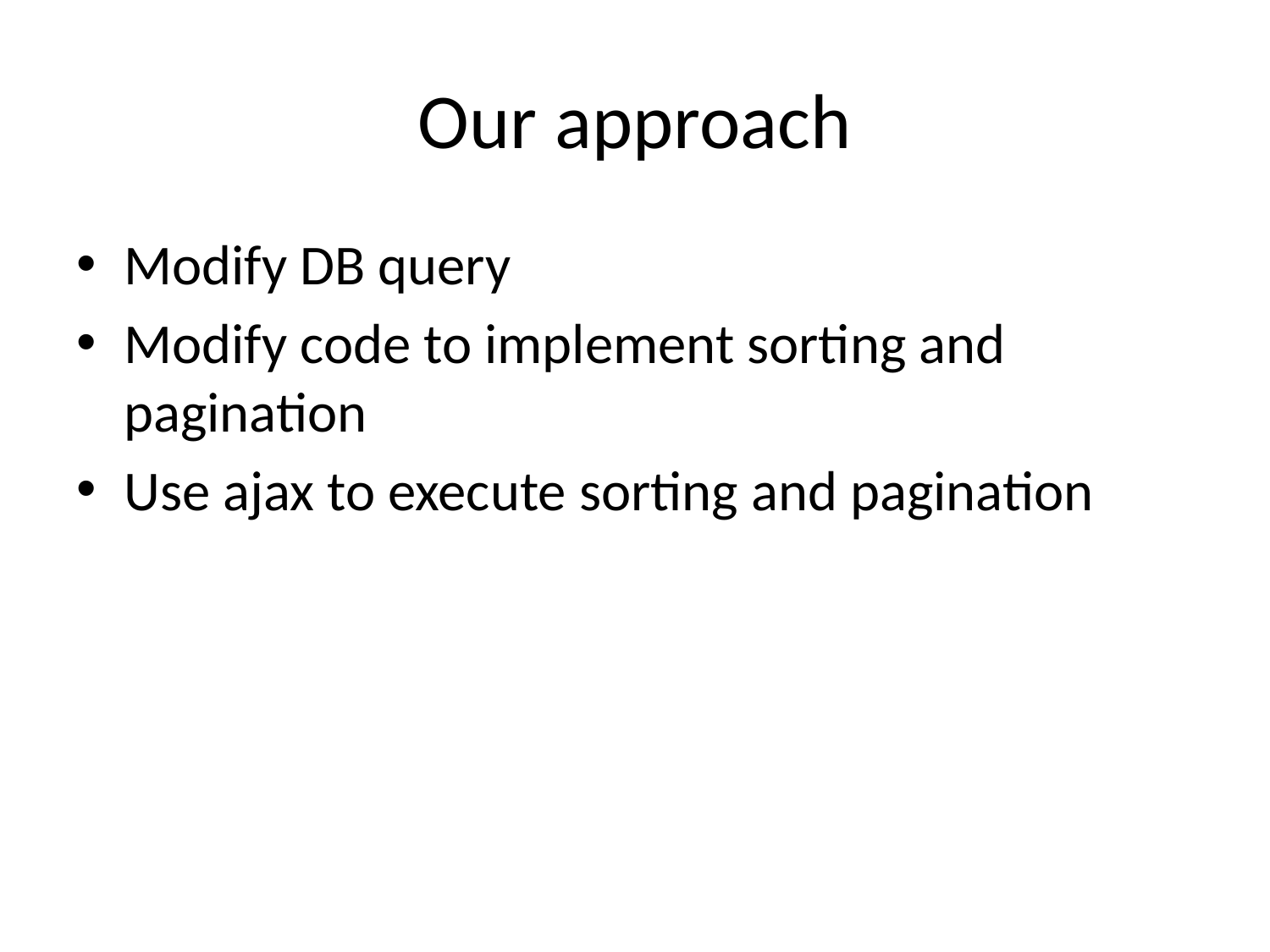

# Our approach
Modify DB query
Modify code to implement sorting and pagination
Use ajax to execute sorting and pagination